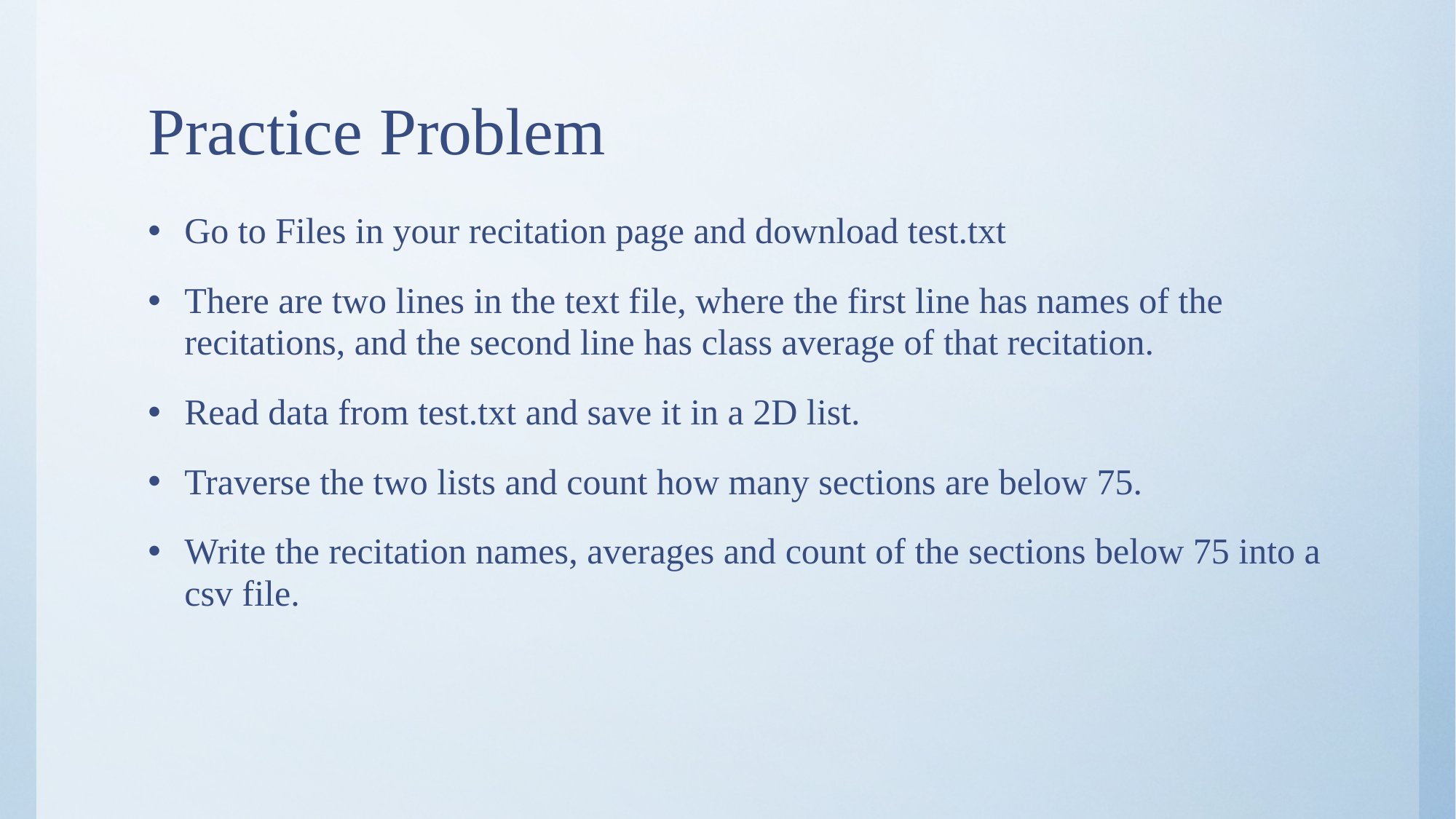

# Practice Problem
Go to Files in your recitation page and download test.txt
There are two lines in the text file, where the first line has names of the recitations, and the second line has class average of that recitation.
Read data from test.txt and save it in a 2D list.
Traverse the two lists and count how many sections are below 75.
Write the recitation names, averages and count of the sections below 75 into a csv file.